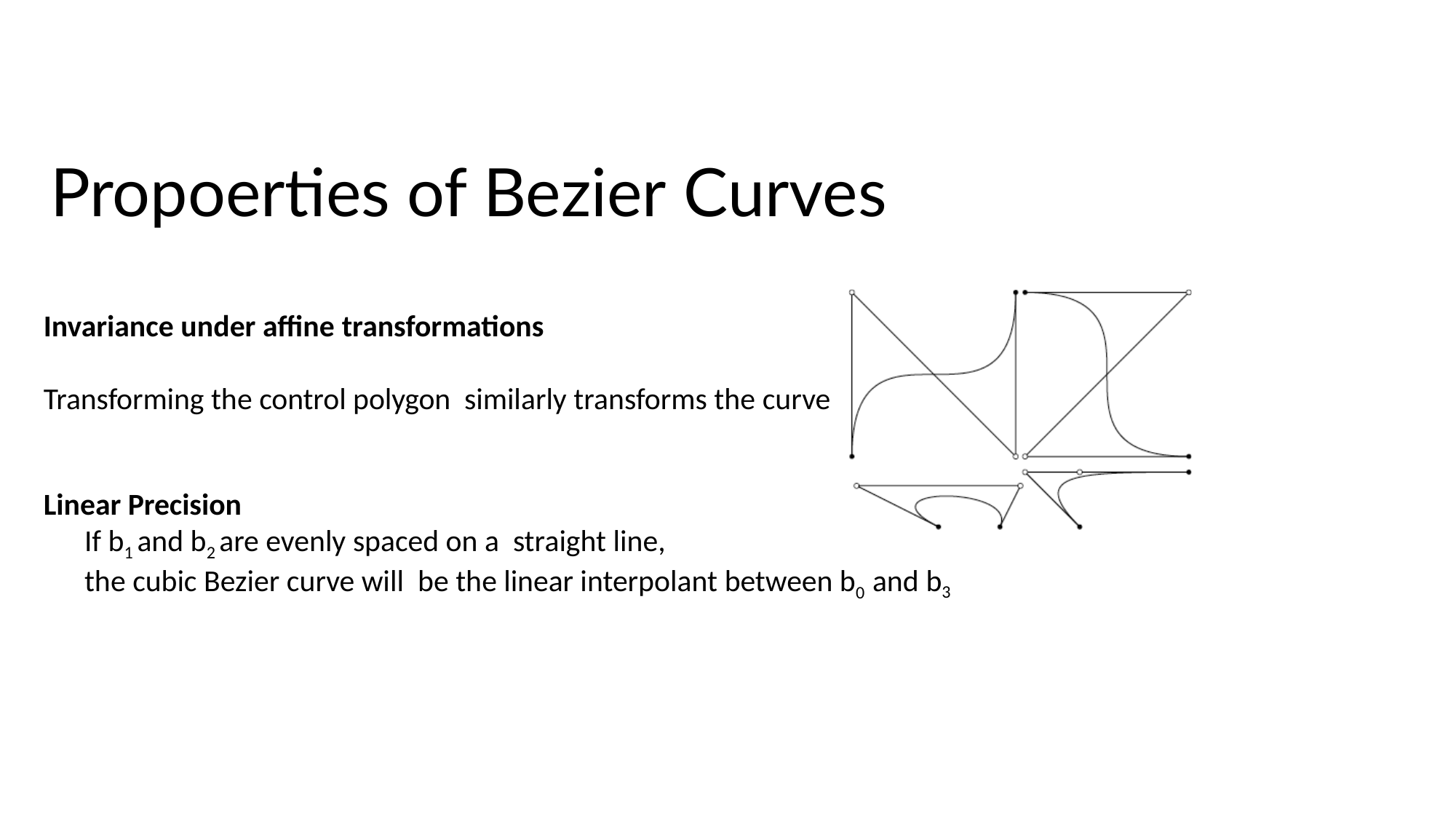

# Propoerties of Bezier Curves

Invariance under affine transformations
Transforming the control polygon  similarly transforms the curve

Linear Precision
If b1 and b2 are evenly spaced on a  straight line,
the cubic Bezier curve will  be the linear interpolant between b0  and b3